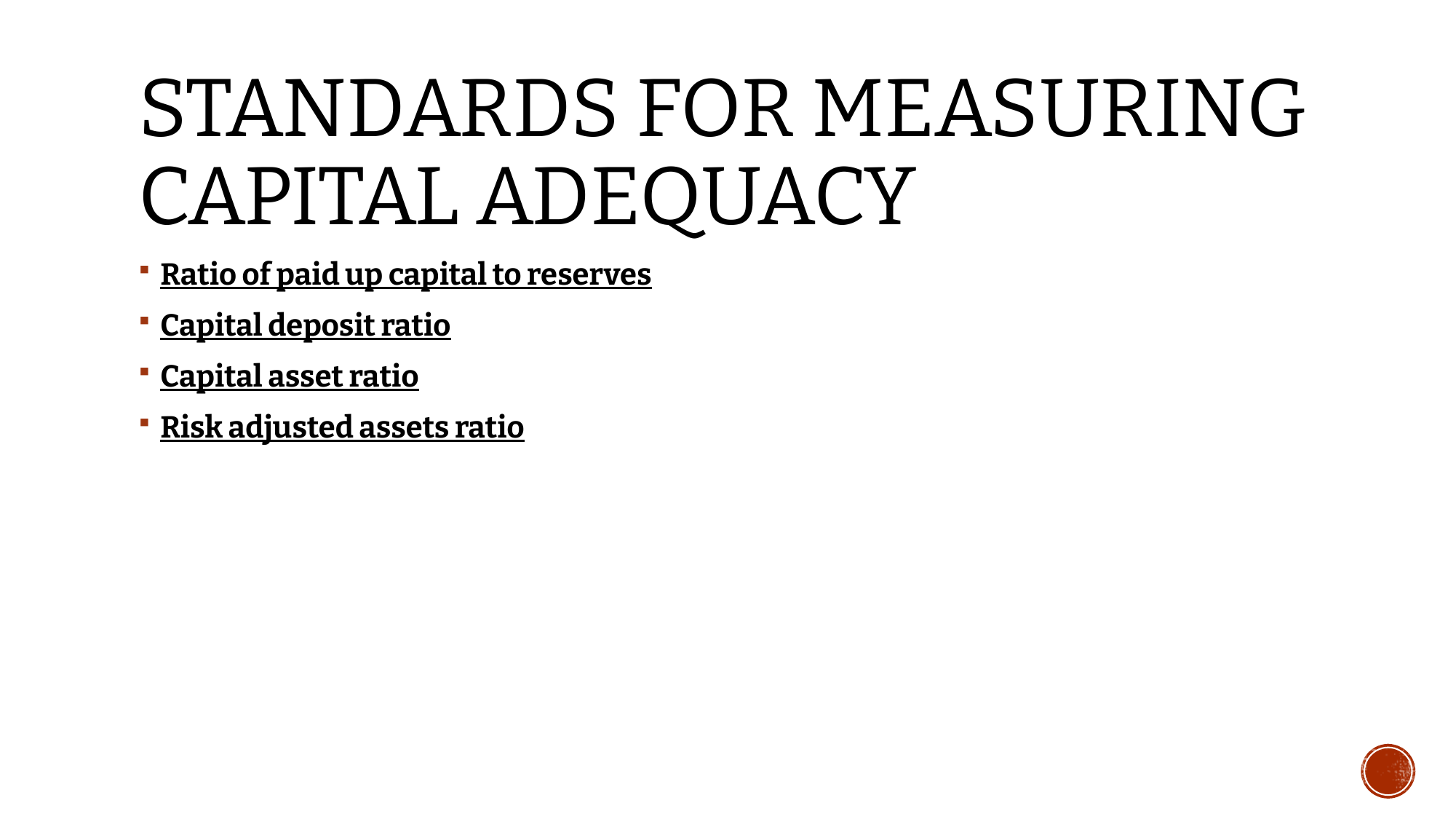

# Standards for measuring capital adequacy
Ratio of paid up capital to reserves
Capital deposit ratio
Capital asset ratio
Risk adjusted assets ratio